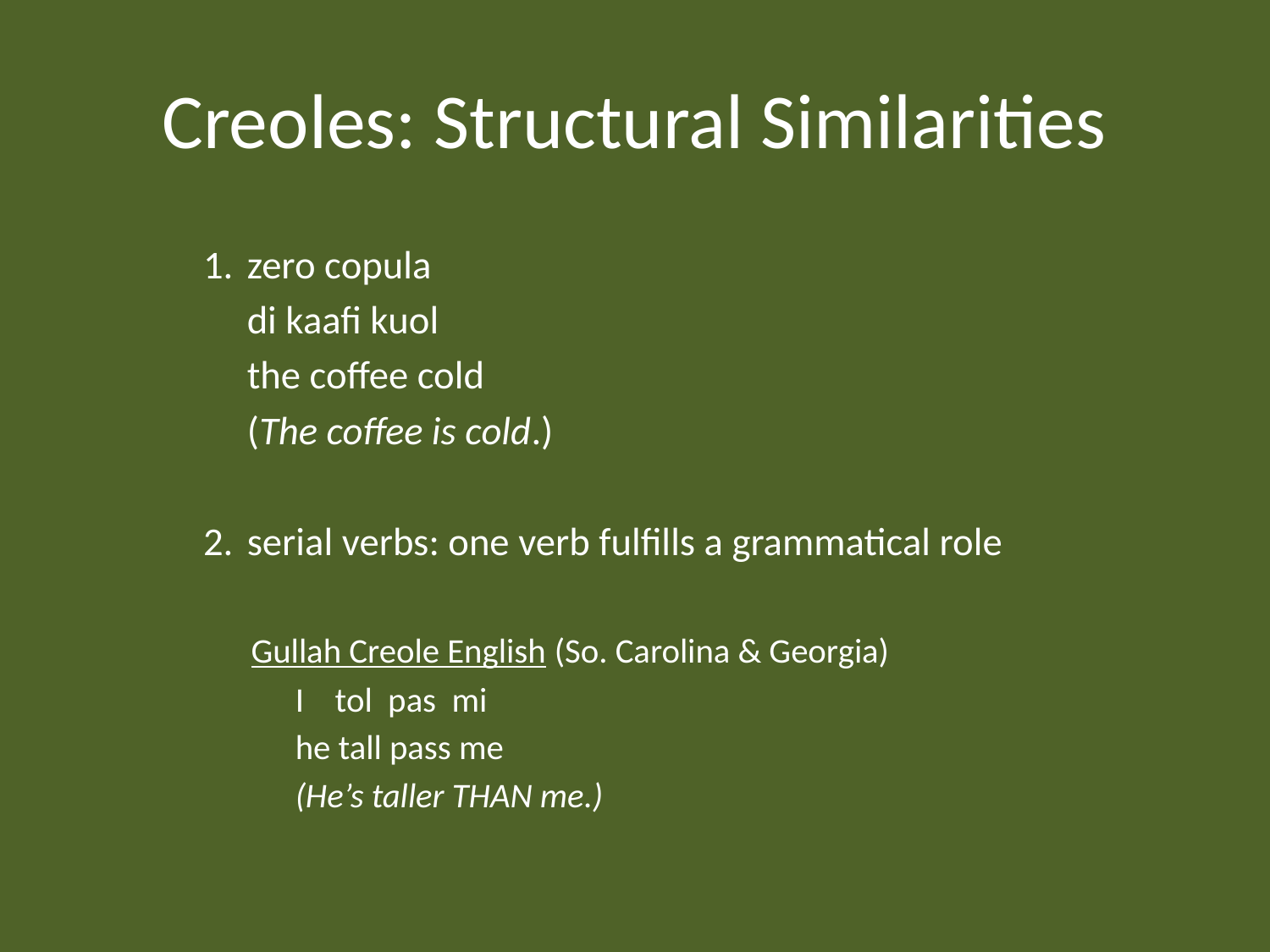

# Creoles: Structural Similarities
1.	zero copula
		di kaafi kuol
		the coffee cold
		(The coffee is cold.)

2.	serial verbs: one verb fulfills a grammatical role

Gullah Creole English (So. Carolina & Georgia)
	I    tol  pas  mi
	he tall pass me
	(He’s taller THAN me.)